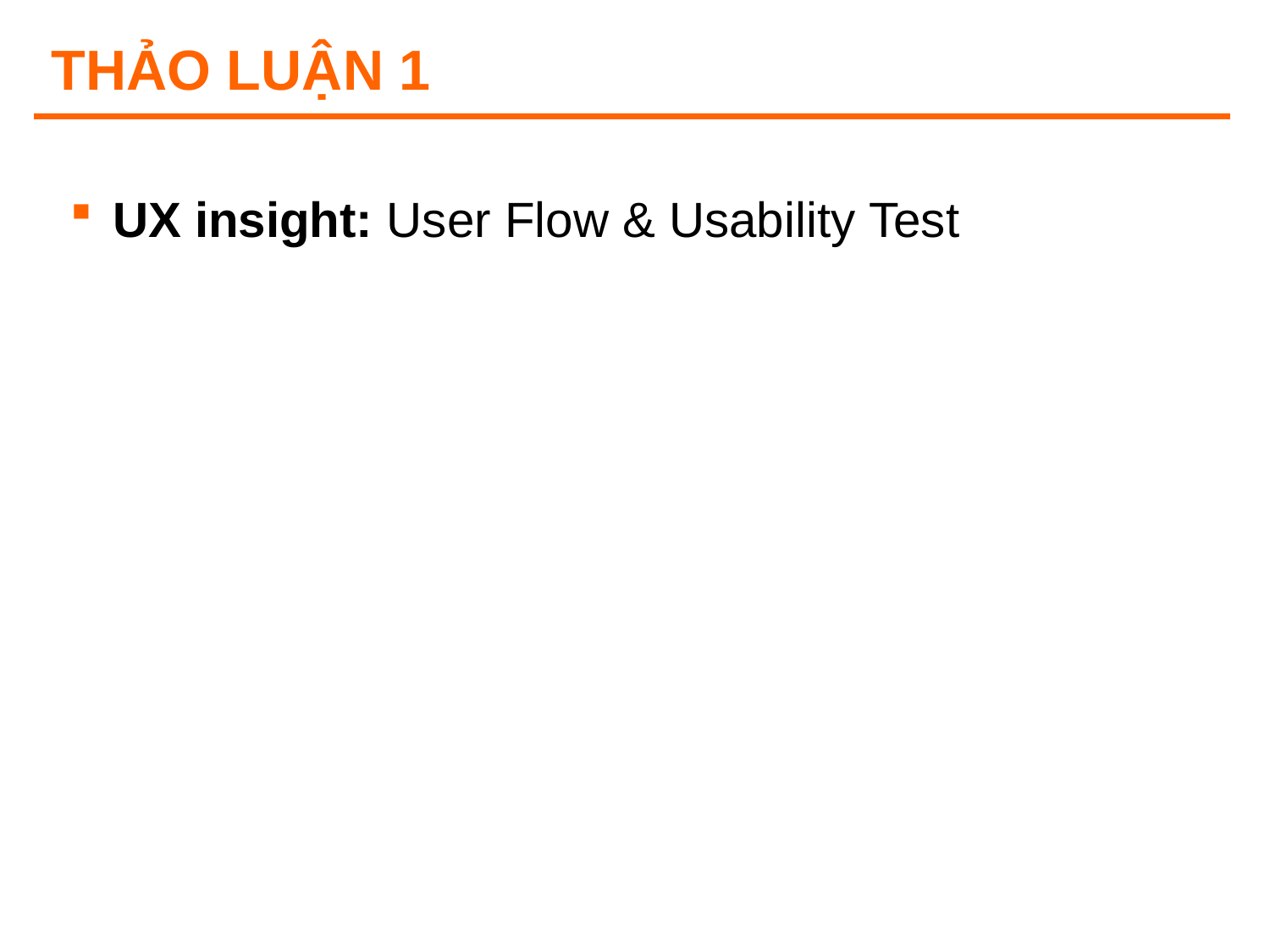

# Thảo luận 1
UX insight: User Flow & Usability Test